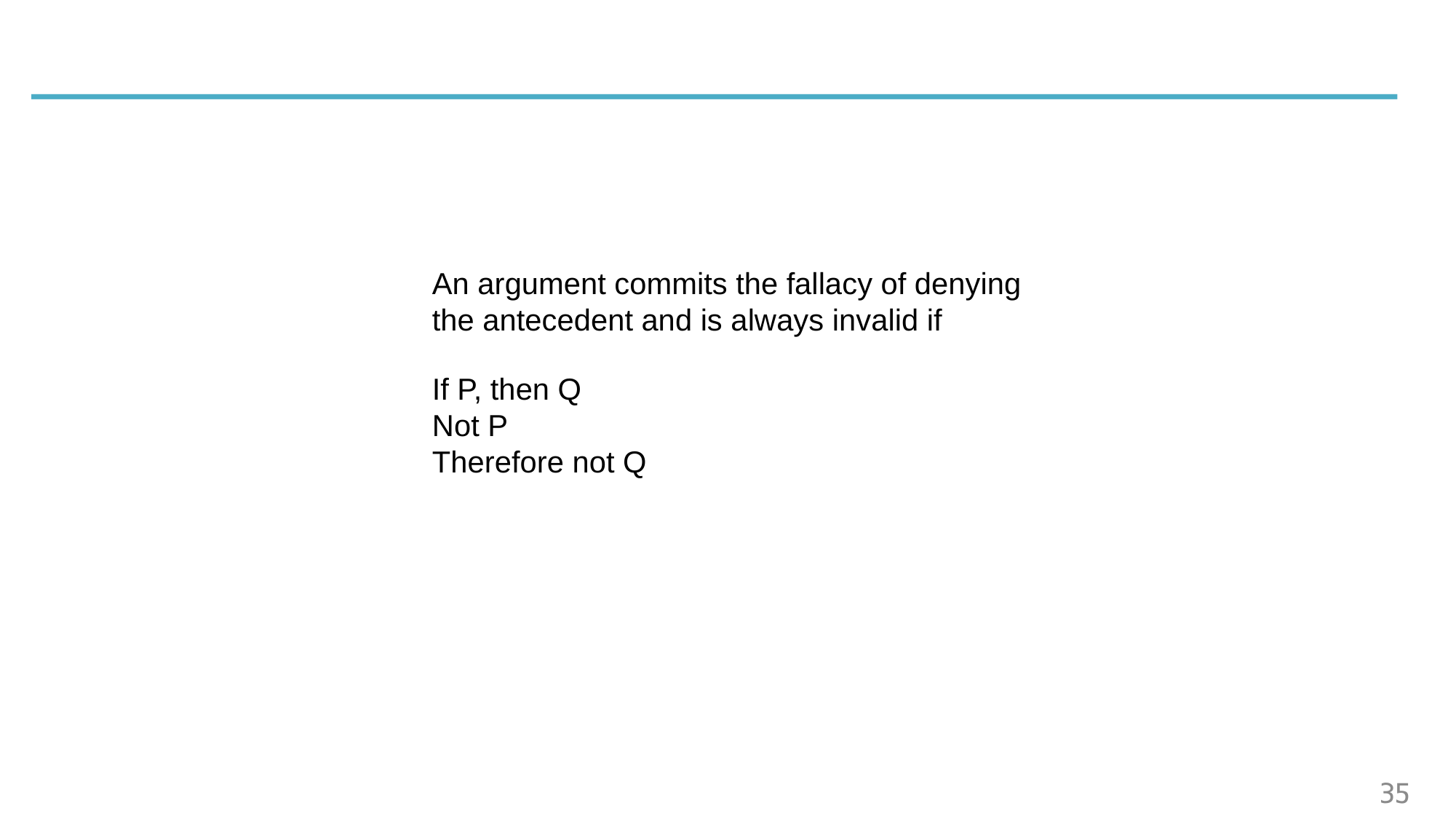

An argument commits the fallacy of denying the antecedent and is always invalid if

If P, then Q
Not P
Therefore not Q
35